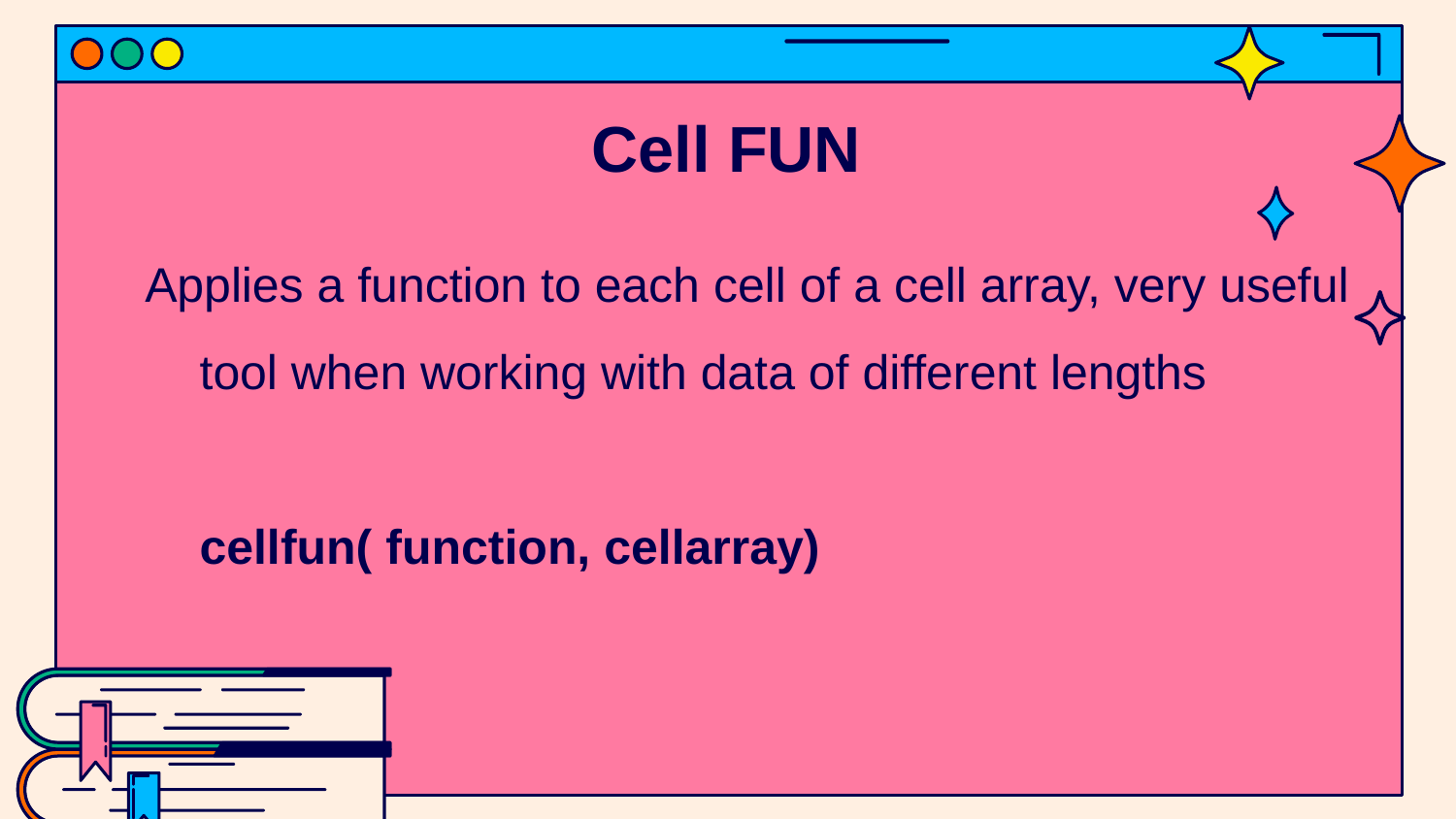

# Cell FUN

Applies a function to each cell of a cell array, very useful tool when working with data of different lengths

	cellfun( function, cellarray)